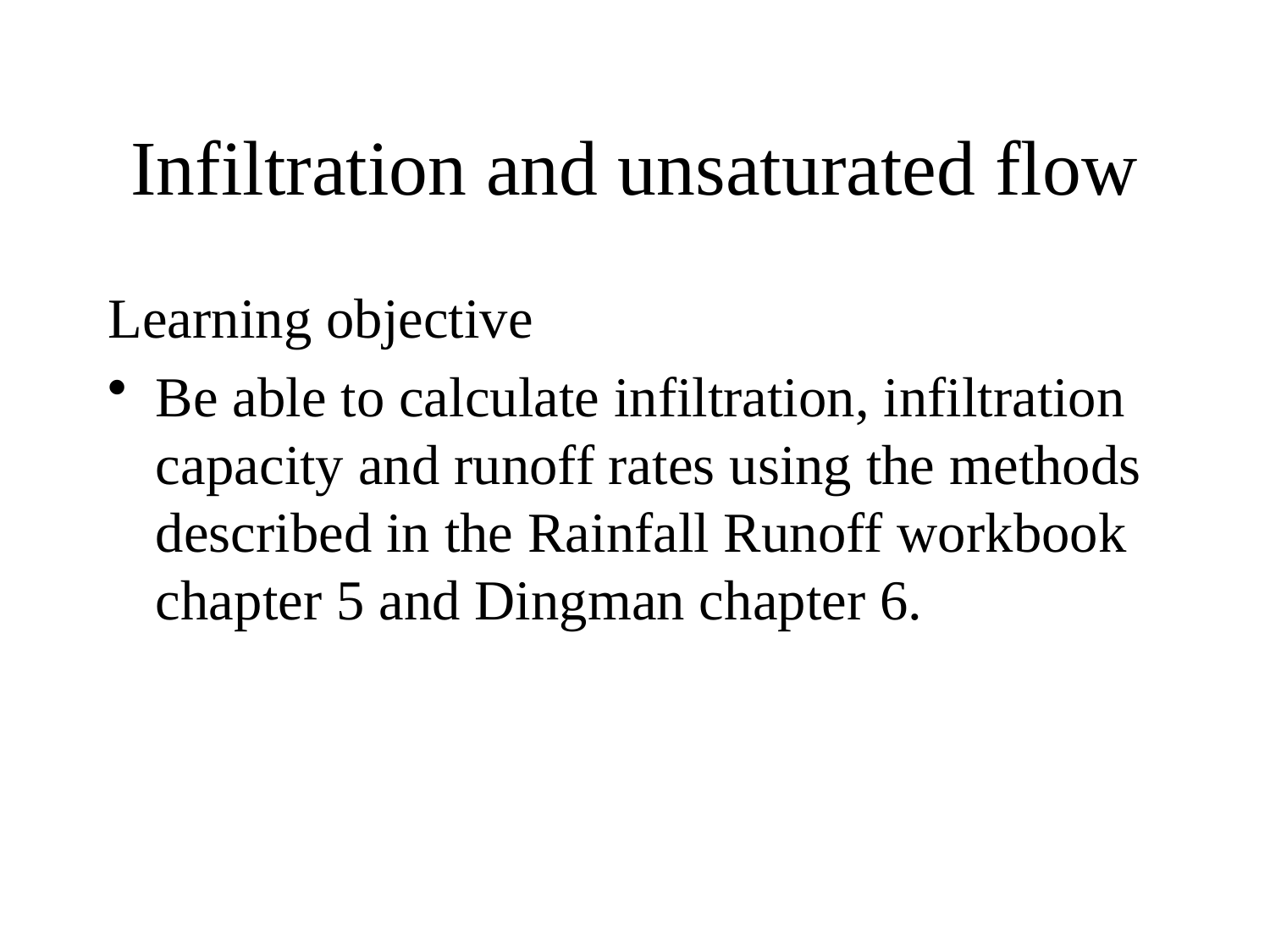

# Infiltration and unsaturated flow
Learning objective
Be able to calculate infiltration, infiltration capacity and runoff rates using the methods described in the Rainfall Runoff workbook chapter 5 and Dingman chapter 6.